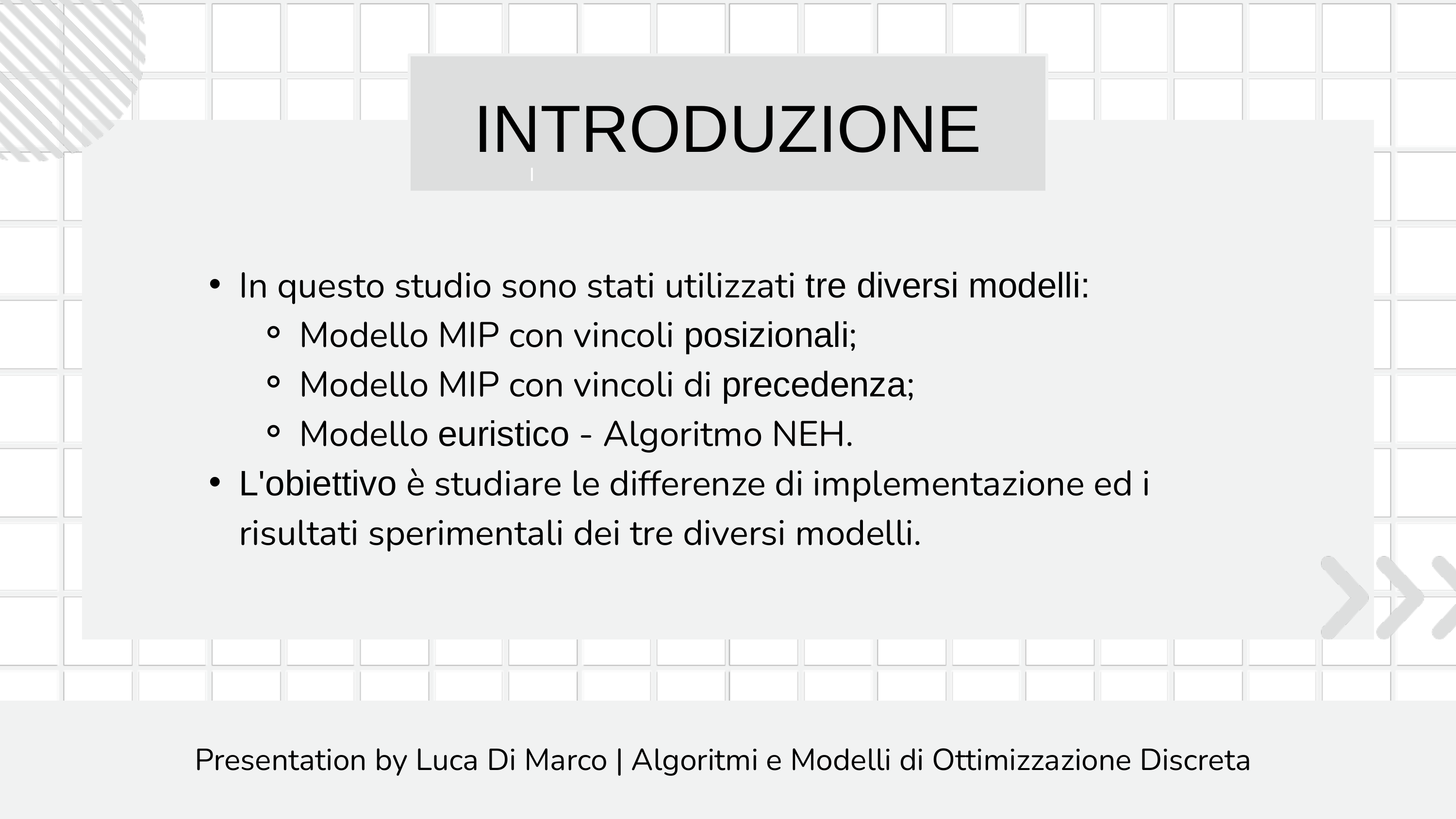

I
INTRODUZIONE

In questo studio sono stati utilizzati tre diversi modelli:
Modello MIP con vincoli posizionali;
Modello MIP con vincoli di precedenza;
Modello euristico - Algoritmo NEH.
L'obiettivo è studiare le differenze di implementazione ed i risultati sperimentali dei tre diversi modelli.

Presentation by Luca Di Marco | Algoritmi e Modelli di Ottimizzazione Discreta